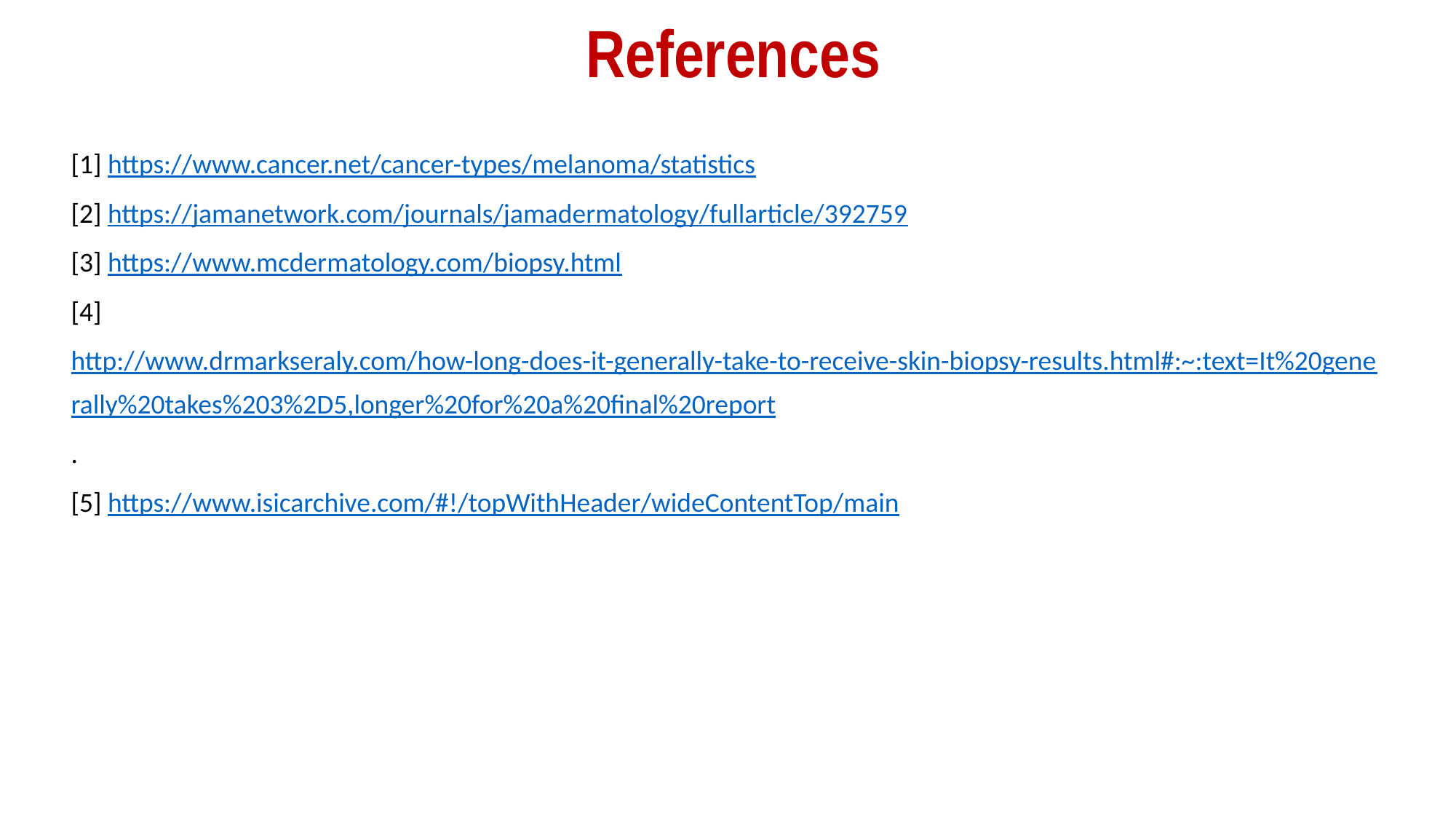

# References
[1] https://www.cancer.net/cancer-types/melanoma/statistics
[2] https://jamanetwork.com/journals/jamadermatology/fullarticle/392759
[3] https://www.mcdermatology.com/biopsy.html
[4] http://www.drmarkseraly.com/how-long-does-it-generally-take-to-receive-skin-biopsy-results.html#:~:text=It%20generally%20takes%203%2D5,longer%20for%20a%20final%20report.
[5] https://www.isicarchive.com/#!/topWithHeader/wideContentTop/main